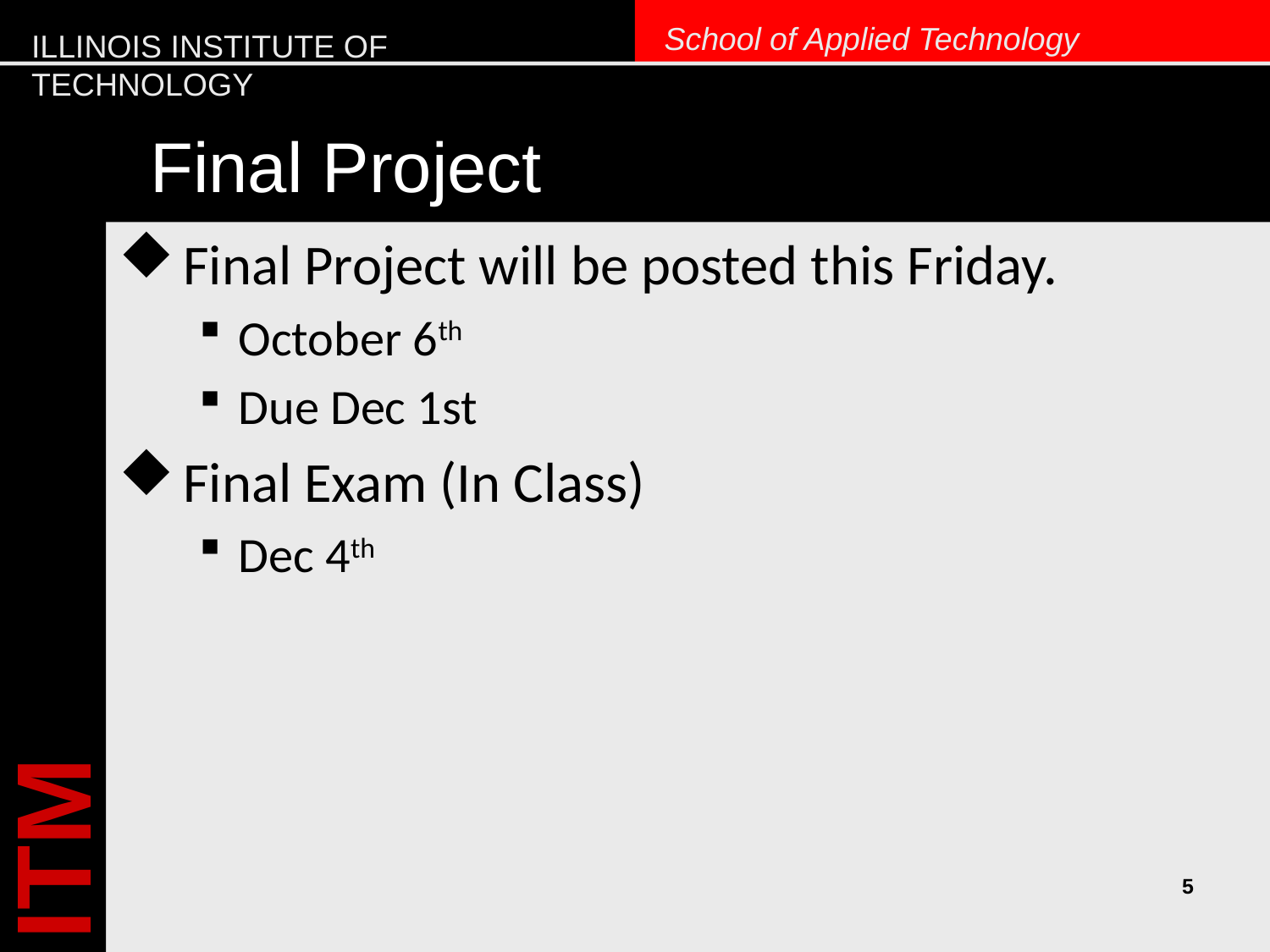

# Final Project
Final Project will be posted this Friday.
October 6th
Due Dec 1st
Final Exam (In Class)
Dec 4th

5